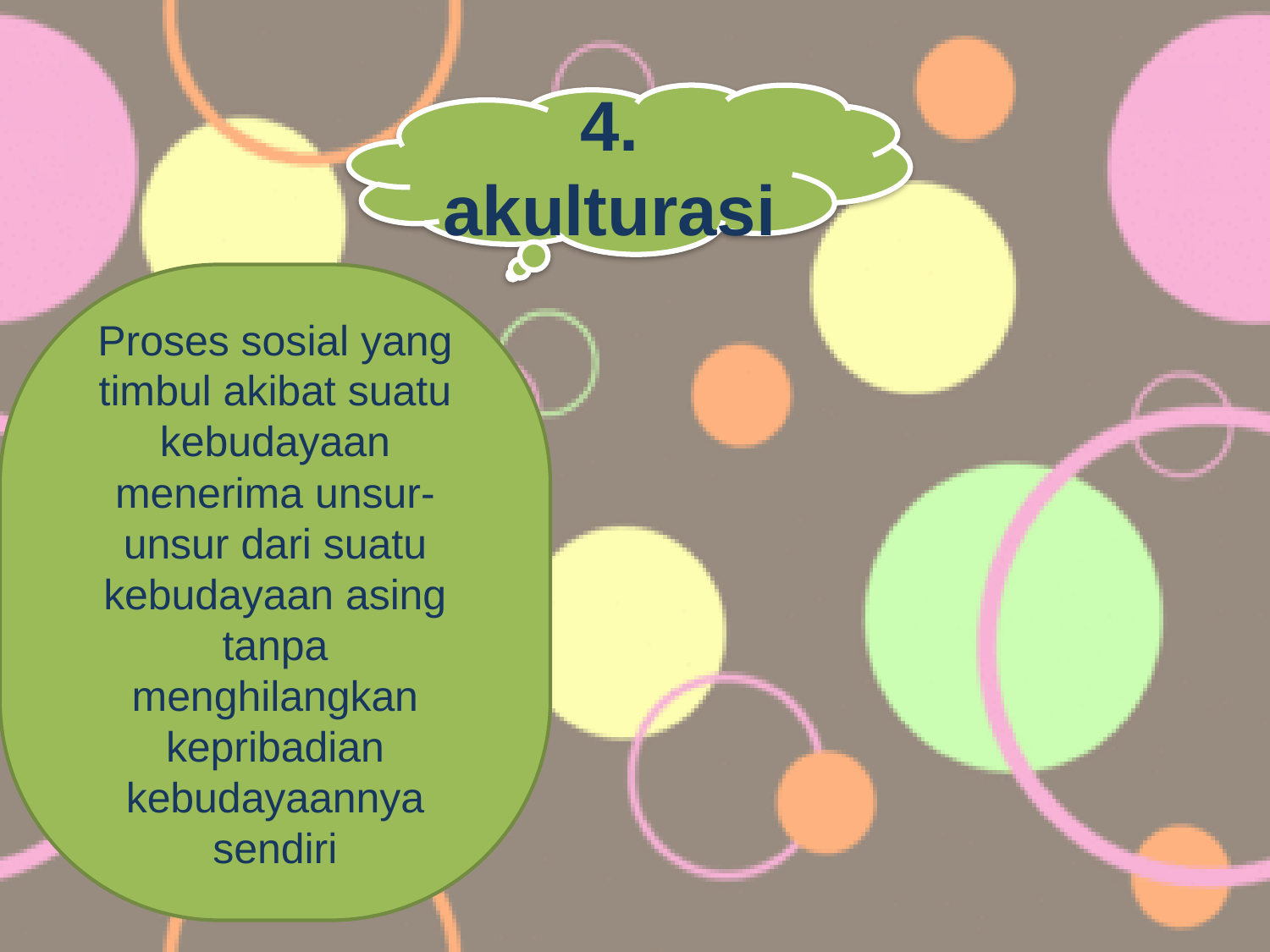

#
4. akulturasi

Proses sosial yang timbul akibat suatu kebudayaan menerima unsur-unsur dari suatu kebudayaan asing tanpa menghilangkan kepribadian kebudayaannya sendiri